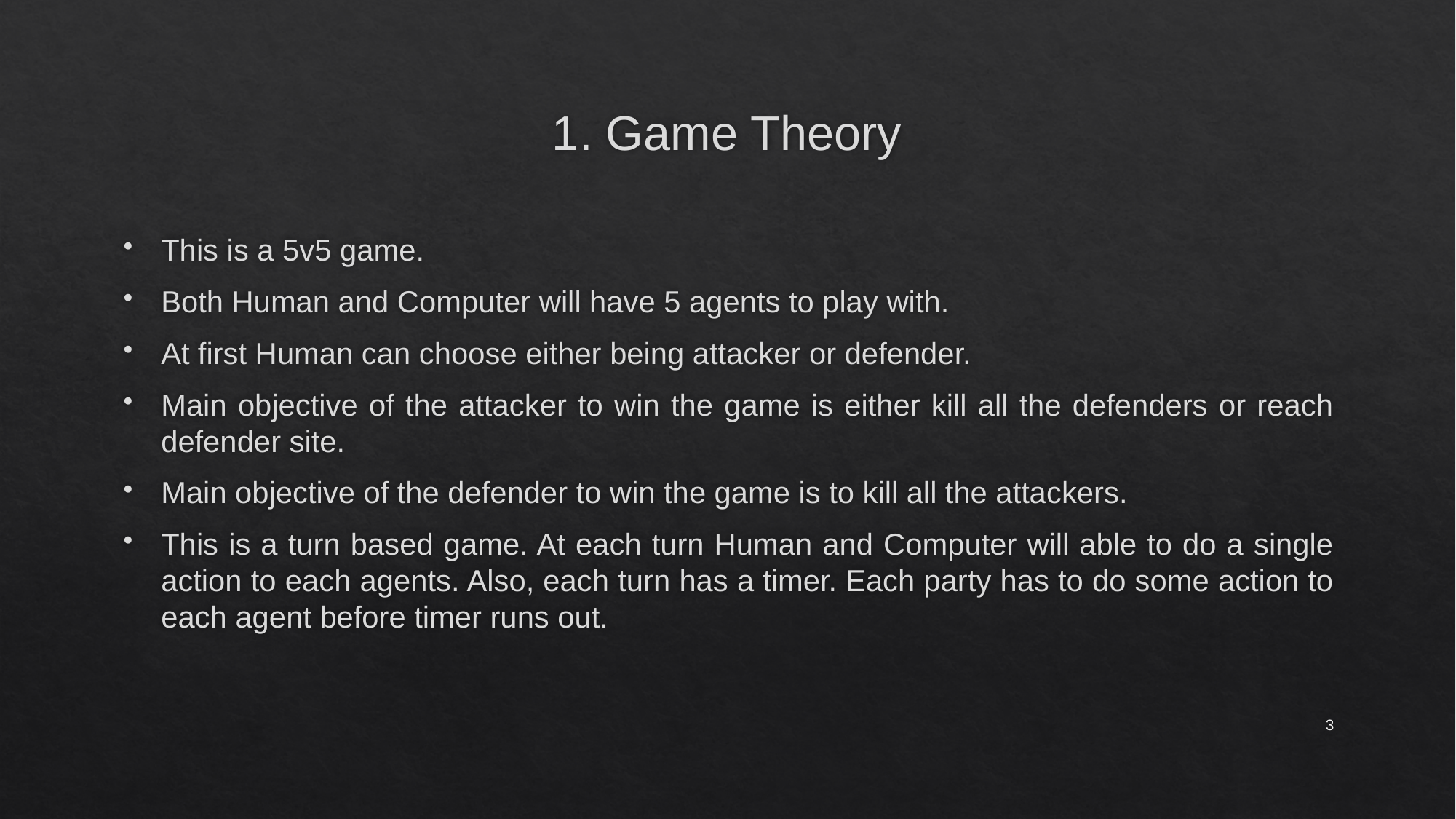

# 1. Game Theory
This is a 5v5 game.
Both Human and Computer will have 5 agents to play with.
At first Human can choose either being attacker or defender.
Main objective of the attacker to win the game is either kill all the defenders or reach defender site.
Main objective of the defender to win the game is to kill all the attackers.
This is a turn based game. At each turn Human and Computer will able to do a single action to each agents. Also, each turn has a timer. Each party has to do some action to each agent before timer runs out.

3